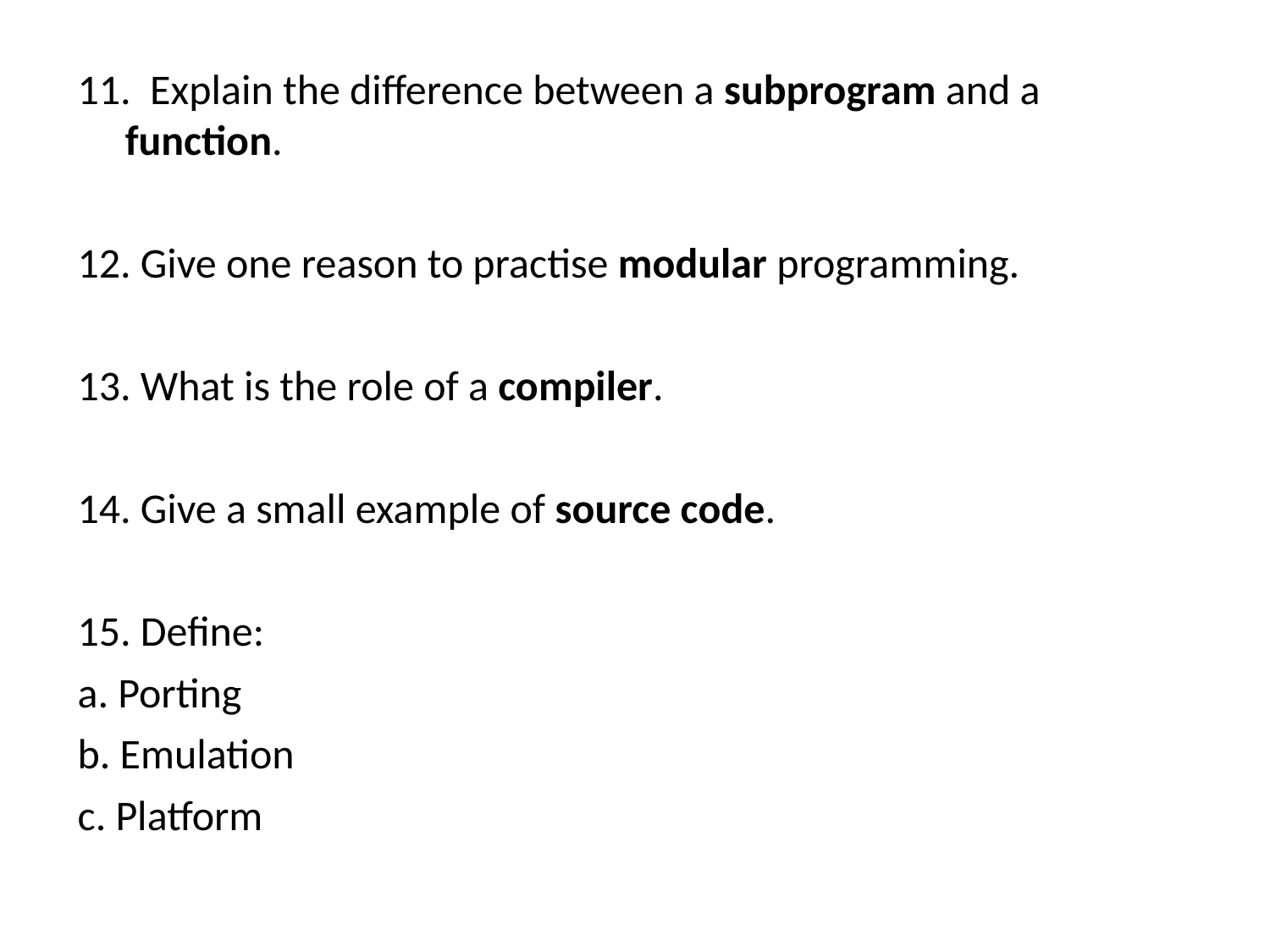

11.  Explain the difference between a subprogram and a function.

12. Give one reason to practise modular programming.

13. What is the role of a compiler.

14. Give a small example of source code.

15. Define:
a. Porting
b. Emulation
c. Platform